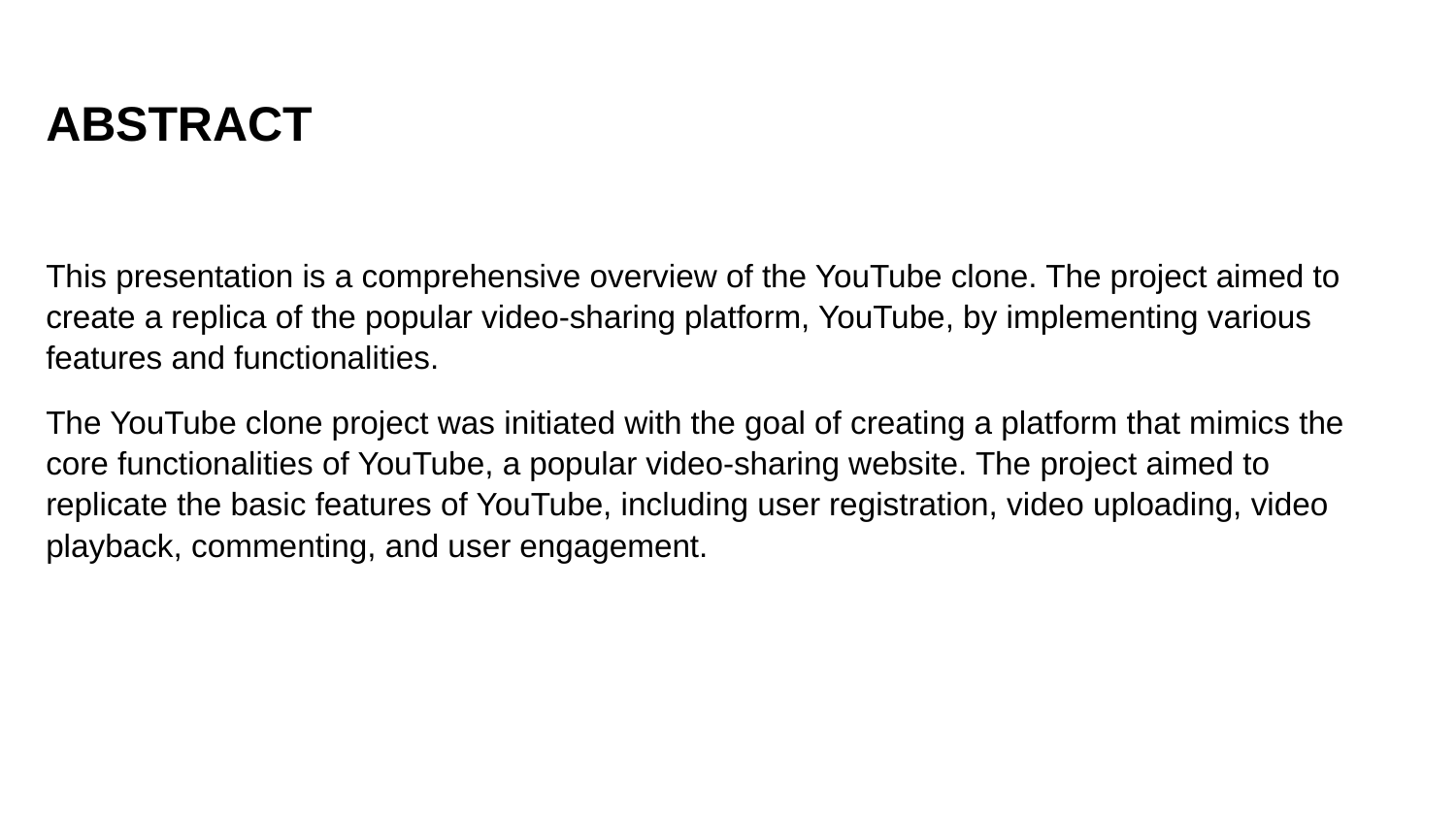

# ABSTRACT

This presentation is a comprehensive overview of the YouTube clone. The project aimed to create a replica of the popular video-sharing platform, YouTube, by implementing various features and functionalities.
The YouTube clone project was initiated with the goal of creating a platform that mimics the core functionalities of YouTube, a popular video-sharing website. The project aimed to replicate the basic features of YouTube, including user registration, video uploading, video playback, commenting, and user engagement.